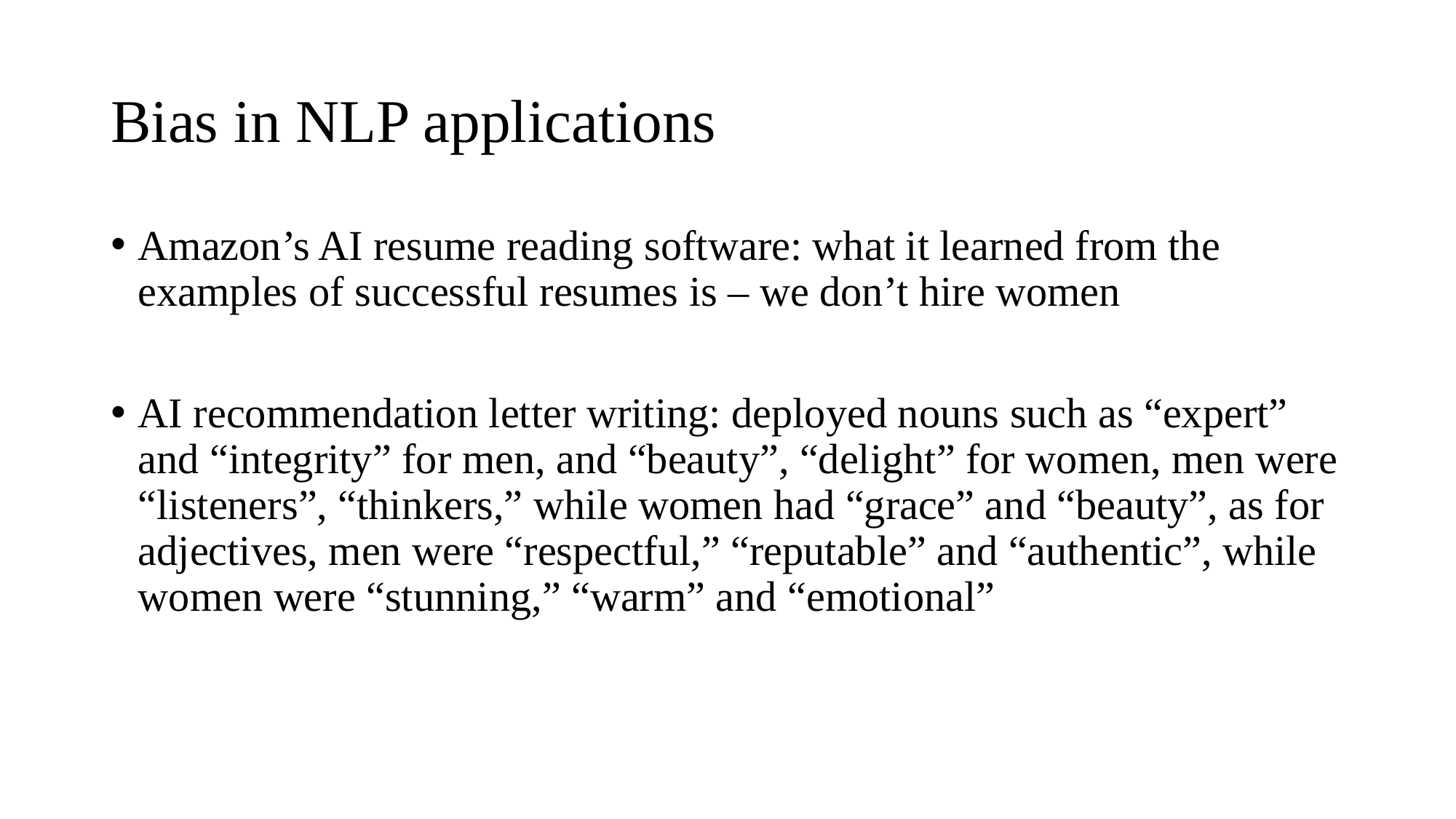

# Bias in NLP applications
Amazon’s AI resume reading software: what it learned from the examples of successful resumes is – we don’t hire women

AI recommendation letter writing: deployed nouns such as “expert” and “integrity” for men, and “beauty”, “delight” for women, men were “listeners”, “thinkers,” while women had “grace” and “beauty”, as for adjectives, men were “respectful,” “reputable” and “authentic”, while women were “stunning,” “warm” and “emotional”